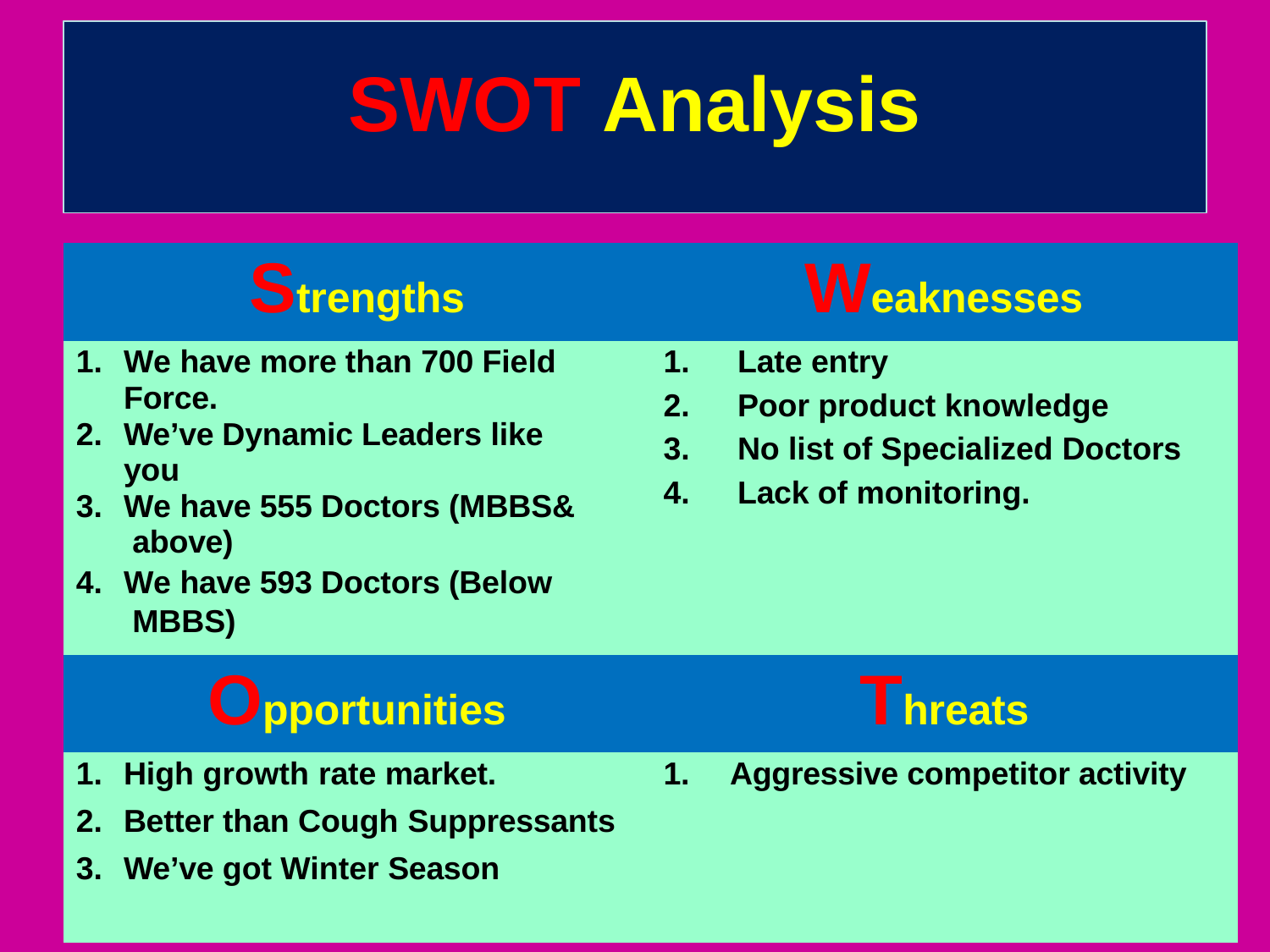

# SWOT Analysis
| Strengths | Weaknesses |
| --- | --- |
| We have more than 700 Field Force. We’ve Dynamic Leaders like you We have 555 Doctors (MBBS& above) We have 593 Doctors (Below MBBS) | Late entry Poor product knowledge No list of Specialized Doctors Lack of monitoring. |
| Opportunities | Threats |
| High growth rate market. Better than Cough Suppressants We’ve got Winter Season | 1. Aggressive competitor activity |